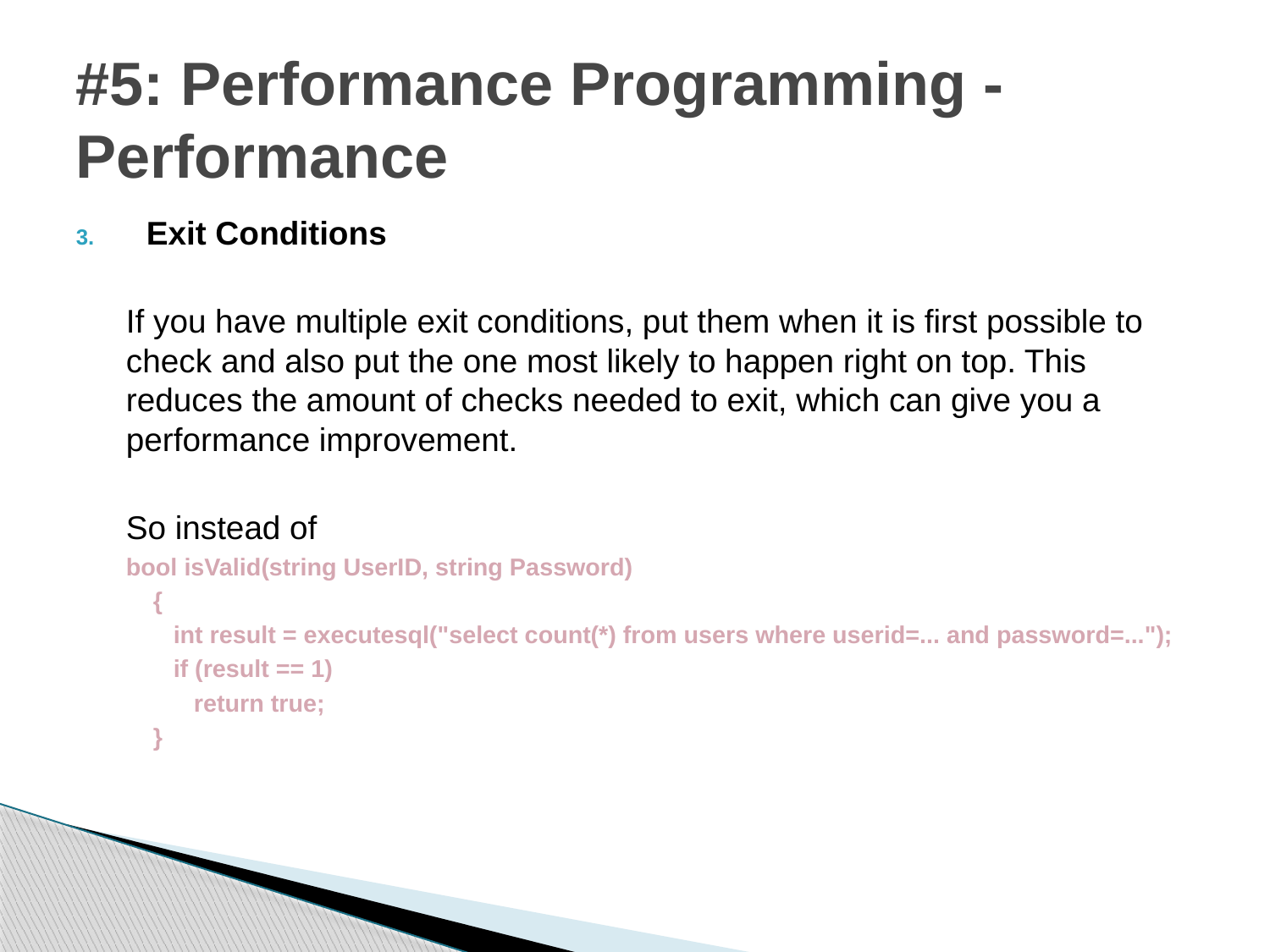

# #5: Performance Programming - Performance
Exit Conditions

	If you have multiple exit conditions, put them when it is first possible to check and also put the one most likely to happen right on top. This reduces the amount of checks needed to exit, which can give you a performance improvement.

	So instead of
	bool isValid(string UserID, string Password)
	    {
	       int result = executesql("select count(*) from users where userid=... and password=...");
	       if (result == 1)
	          return true;
	    }